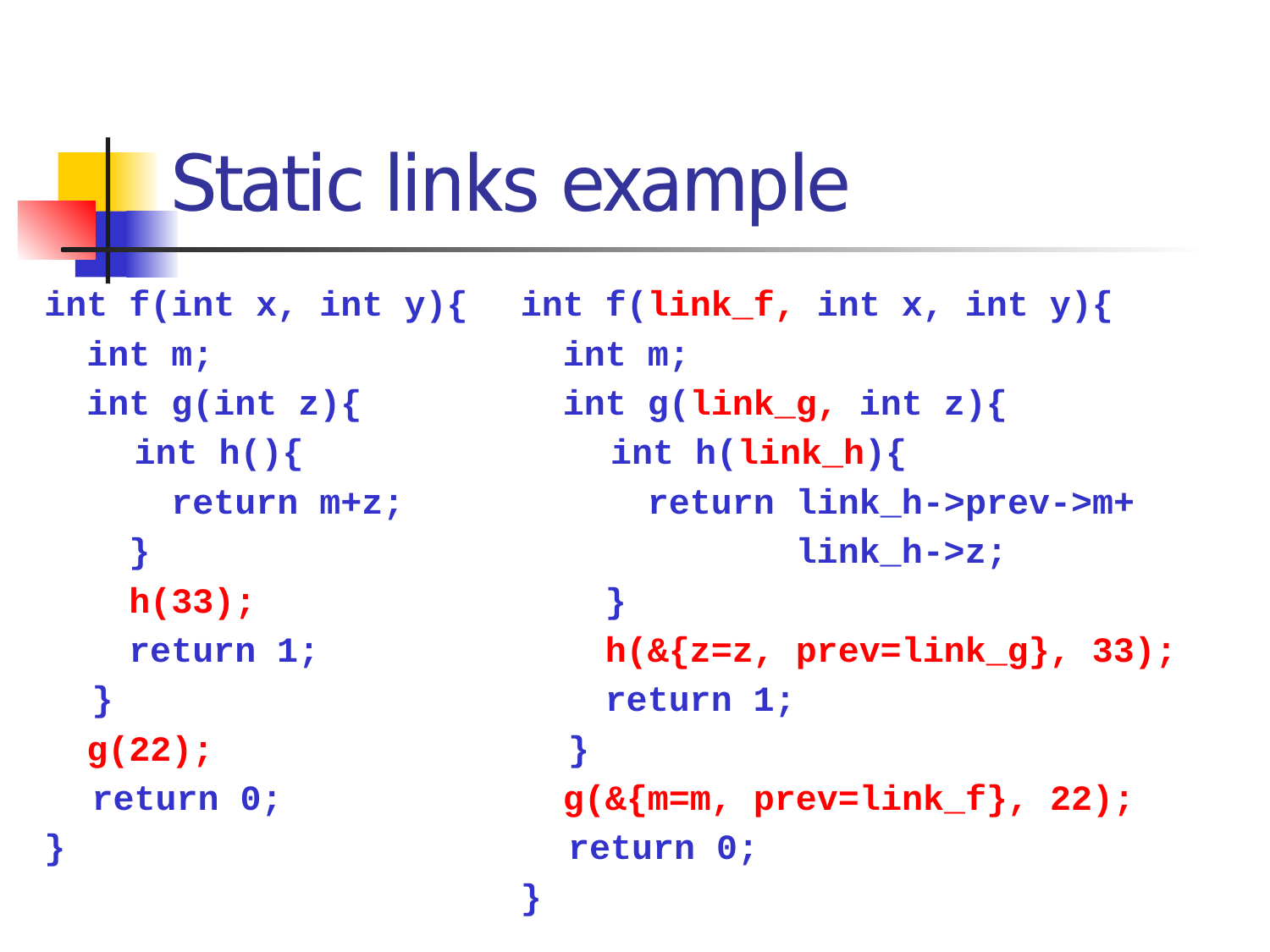

# Static links example
int f(int x, int y){
  int m;
  int g(int z){
	  int h(){
      return m+z;
    }
    h(33);
    return 1;
	}
  g(22);
	return 0;
}
int f(link_f, int x, int y){
  int m;
  int g(link_g, int z){
	  int h(link_h){
      return link_h->prev->m+
             link_h->z;
    }
    h(&{z=z, prev=link_g}, 33);
    return 1;
	}
  g(&{m=m, prev=link_f}, 22);
	return 0;
}